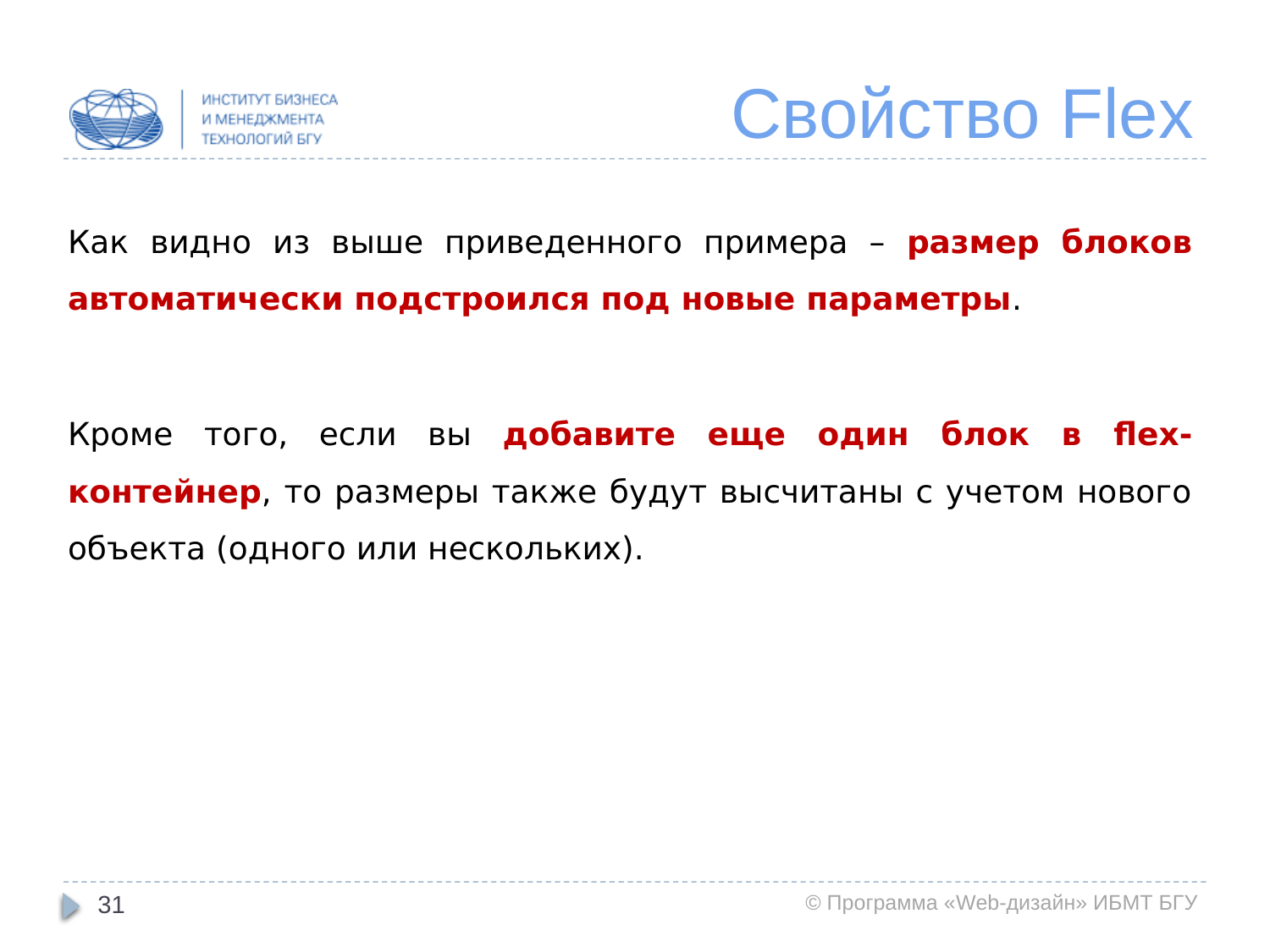

# Свойство Flex
Как видно из выше приведенного примера – размер блоков автоматически подстроился под новые параметры.

Кроме того, если вы добавите еще один блок в flex-контейнер, то размеры также будут высчитаны с учетом нового объекта (одного или нескольких).

31